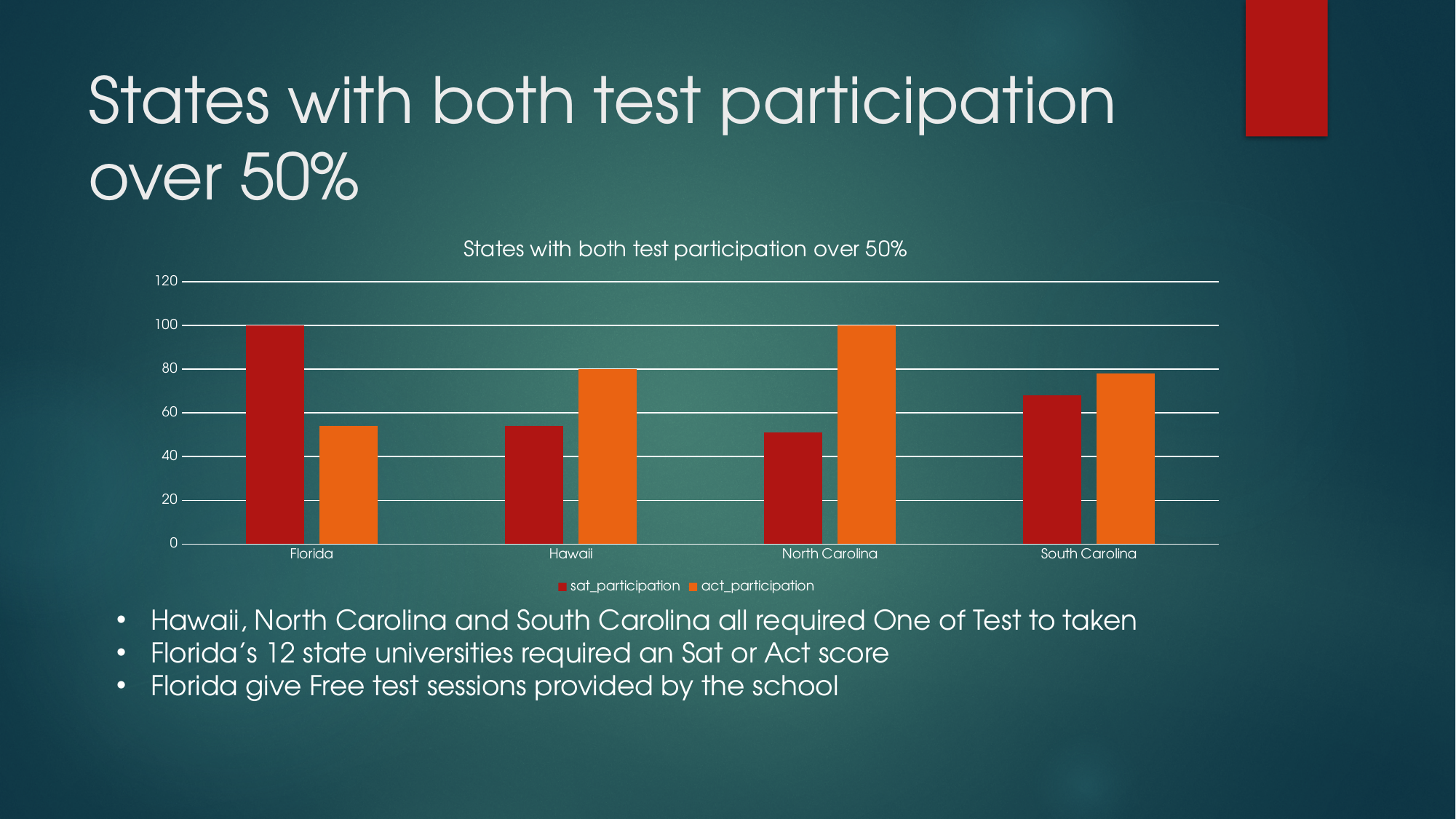

# States with both test participation over 50%

### Chart: States with both test participation over 50%

| Category | sat_participation | act_participation |
|---|---|---|
| Florida | 100.0 | 54.0 |
| Hawaii | 54.0 | 80.0 |
| North Carolina | 51.0 | 100.0 |
| South Carolina | 68.0 | 78.0 |
Hawaii, North Carolina and South Carolina all required One of Test to taken
Florida’s 12 state universities required an Sat or Act score
Florida give Free test sessions provided by the school